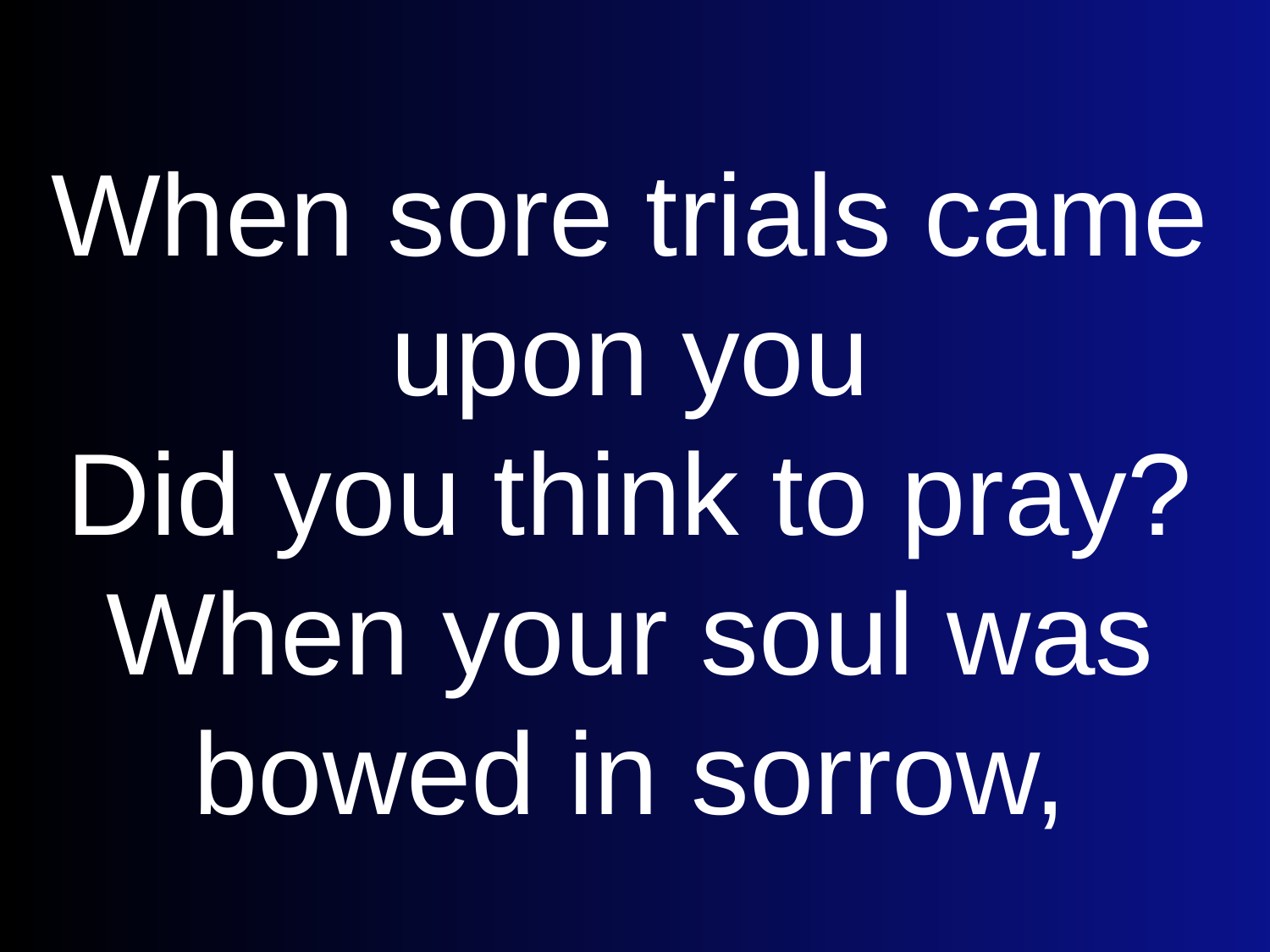

When sore trials came upon you
Did you think to pray?
When your soul was bowed in sorrow,